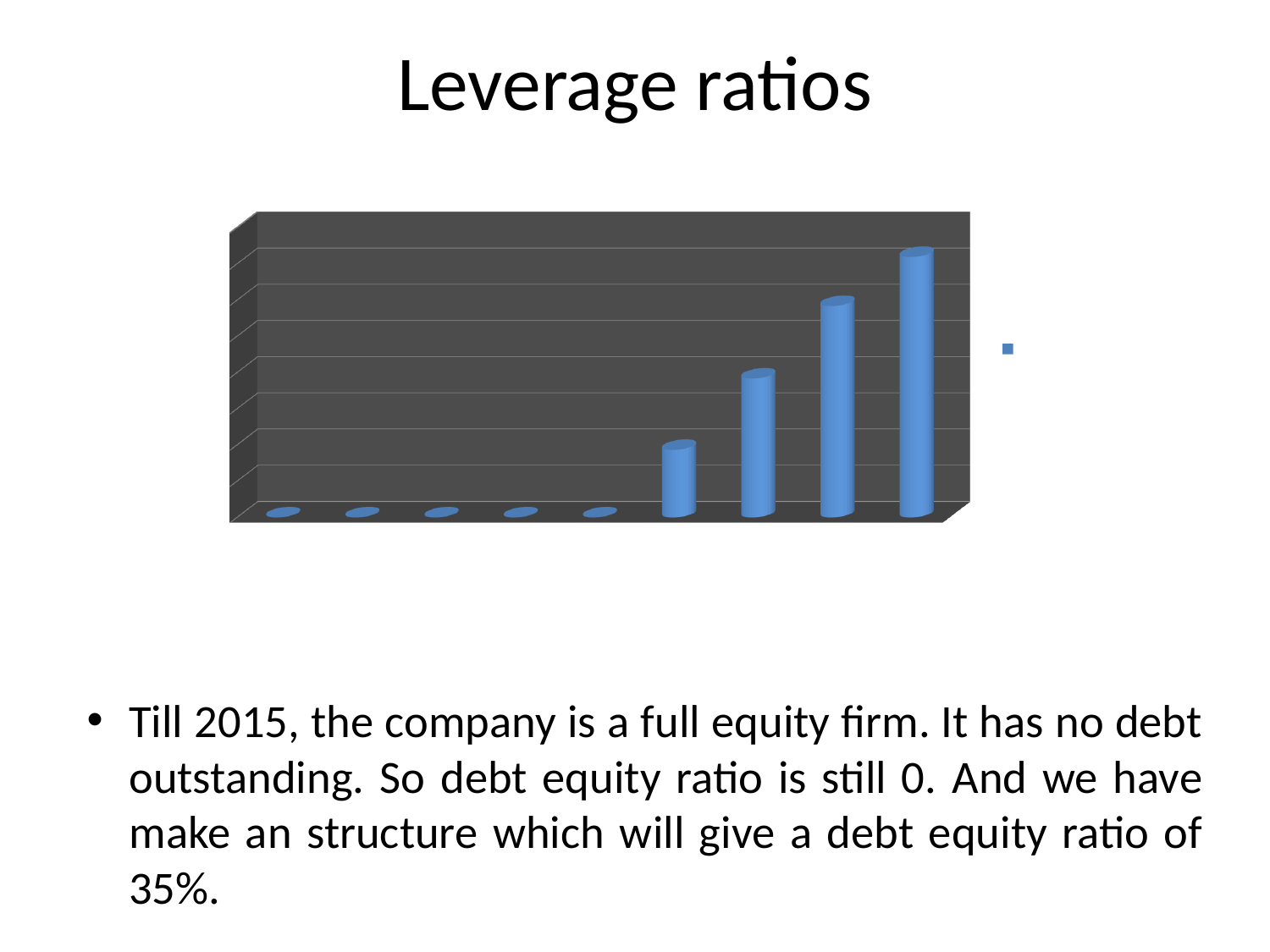

# Leverage ratios

[unsupported chart]

Till 2015, the company is a full equity firm. It has no debt outstanding. So debt equity ratio is still 0. And we have make an structure which will give a debt equity ratio of 35%.